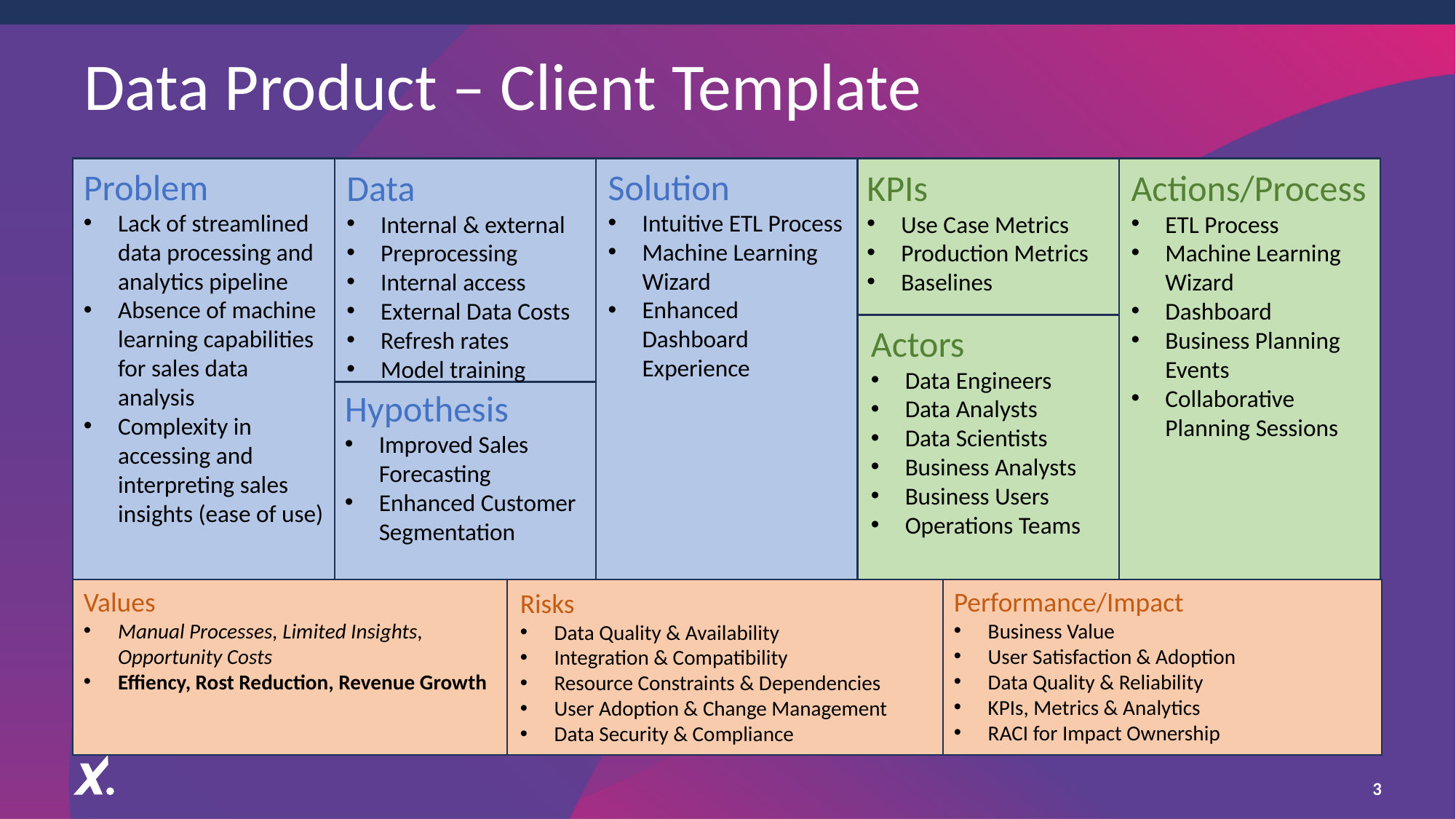

# Data Product – Client Template
Problem
Lack of streamlined data processing and analytics pipeline
Absence of machine learning capabilities for sales data analysis
Complexity in accessing and interpreting sales insights (ease of use)

Solution
Intuitive ETL Process
Machine Learning Wizard
Enhanced Dashboard Experience

Data
Internal & external
Preprocessing
Internal access
External Data Costs
Refresh rates
Model training
KPIs
Use Case Metrics
Production Metrics
Baselines
Actions/Process
ETL Process
Machine Learning Wizard
Dashboard
Business Planning Events
Collaborative Planning Sessions
Actors
Data Engineers
Data Analysts
Data Scientists
Business Analysts
Business Users
Operations Teams

Hypothesis
Improved Sales Forecasting
Enhanced Customer Segmentation

Performance/Impact
Business Value
User Satisfaction & Adoption
Data Quality & Reliability
KPIs, Metrics & Analytics
RACI for Impact Ownership

Values
Manual Processes, Limited Insights, Opportunity Costs
Effiency, Rost Reduction, Revenue Growth

Risks
Data Quality & Availability
Integration & Compatibility
Resource Constraints & Dependencies
User Adoption & Change Management
Data Security & Compliance